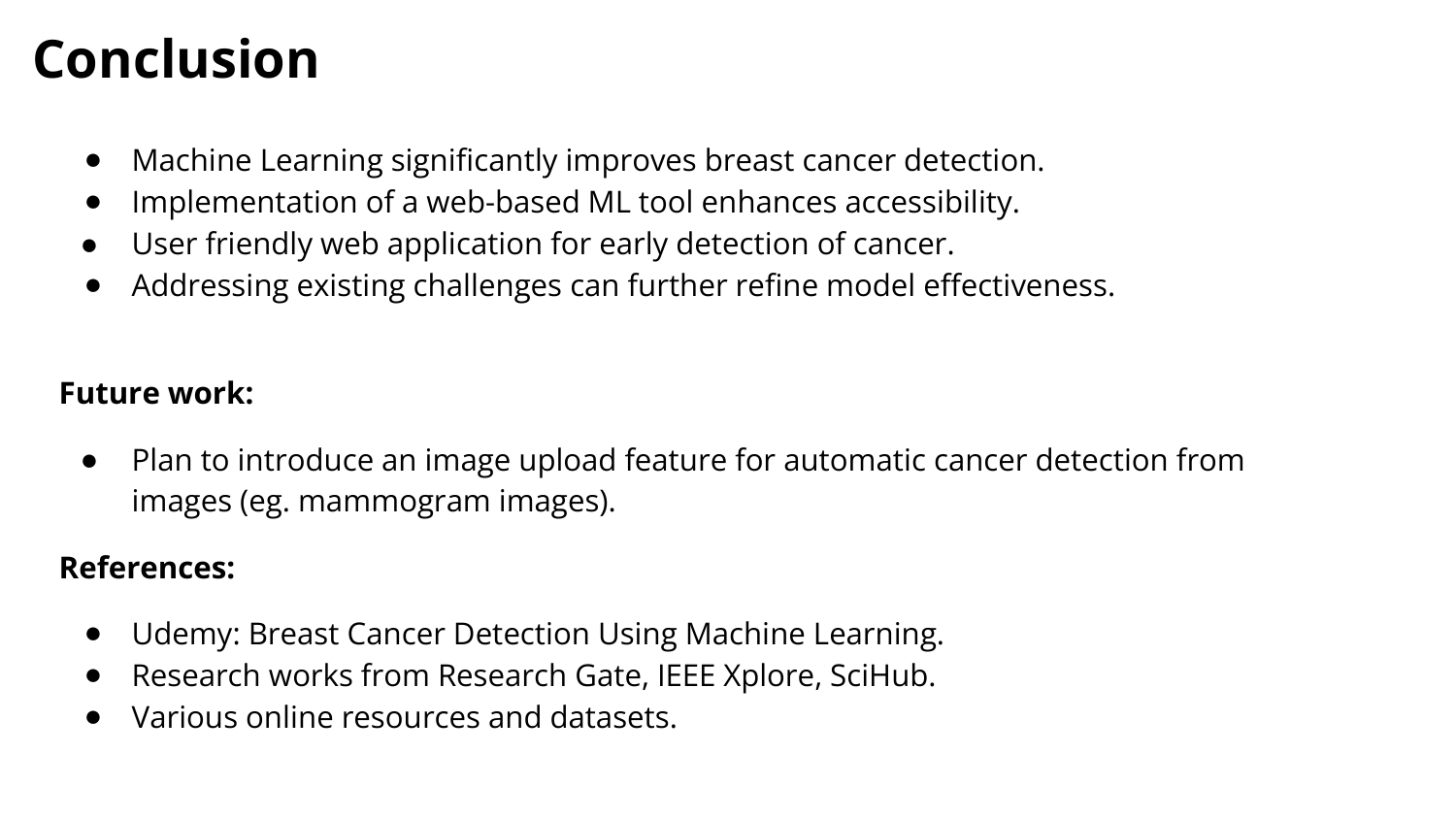

# Conclusion
Machine Learning significantly improves breast cancer detection.
Implementation of a web-based ML tool enhances accessibility.
User friendly web application for early detection of cancer.
Addressing existing challenges can further refine model effectiveness.

Future work:
Plan to introduce an image upload feature for automatic cancer detection from images (eg. mammogram images).
References:
Udemy: Breast Cancer Detection Using Machine Learning.
Research works from Research Gate, IEEE Xplore, SciHub.
Various online resources and datasets.